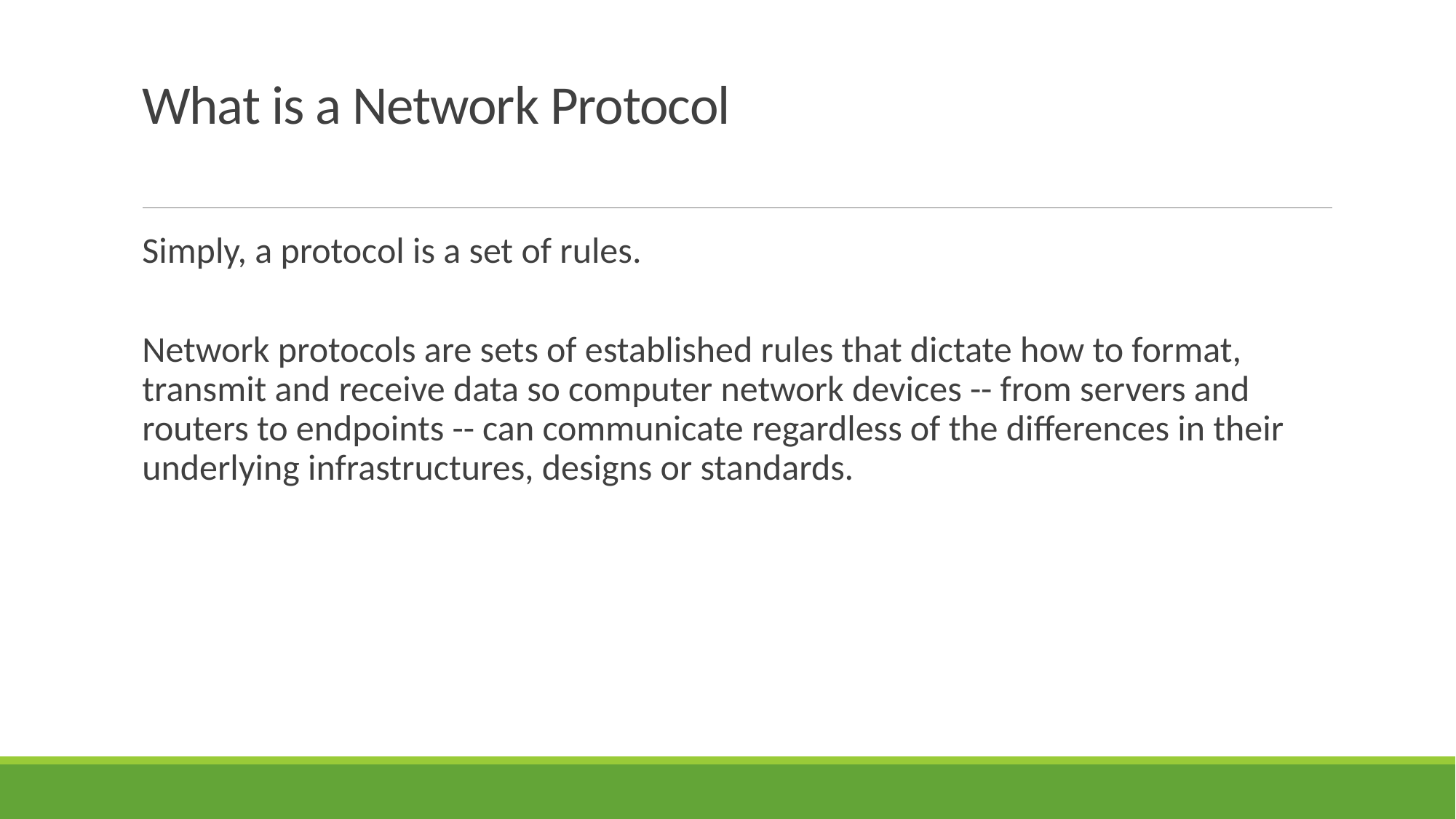

# What is a Network Protocol
Simply, a protocol is a set of rules.

Network protocols are sets of established rules that dictate how to format, transmit and receive data so computer network devices -- from servers and routers to endpoints -- can communicate regardless of the differences in their underlying infrastructures, designs or standards.